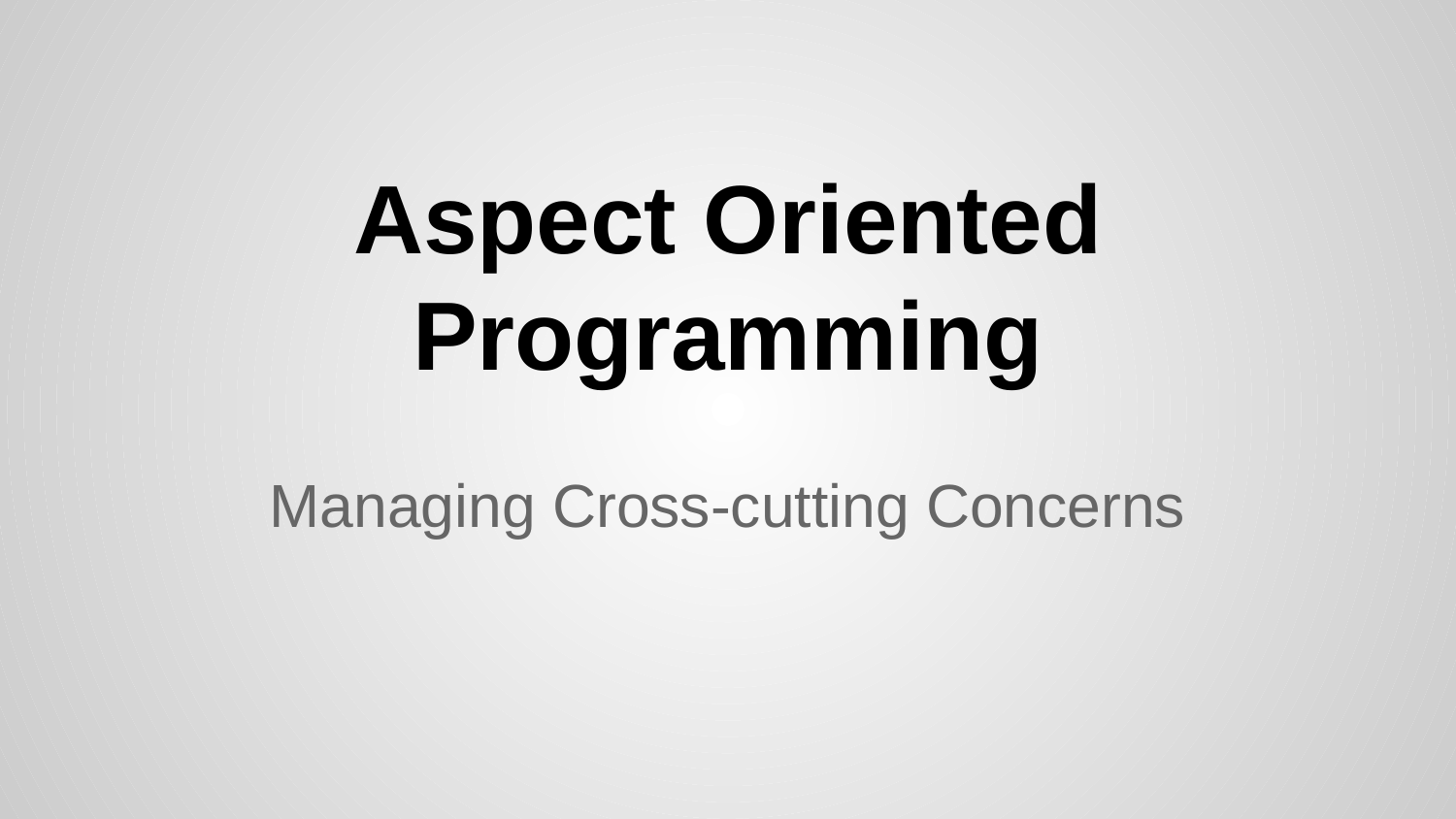

# Aspect Oriented Programming
Managing Cross-cutting Concerns